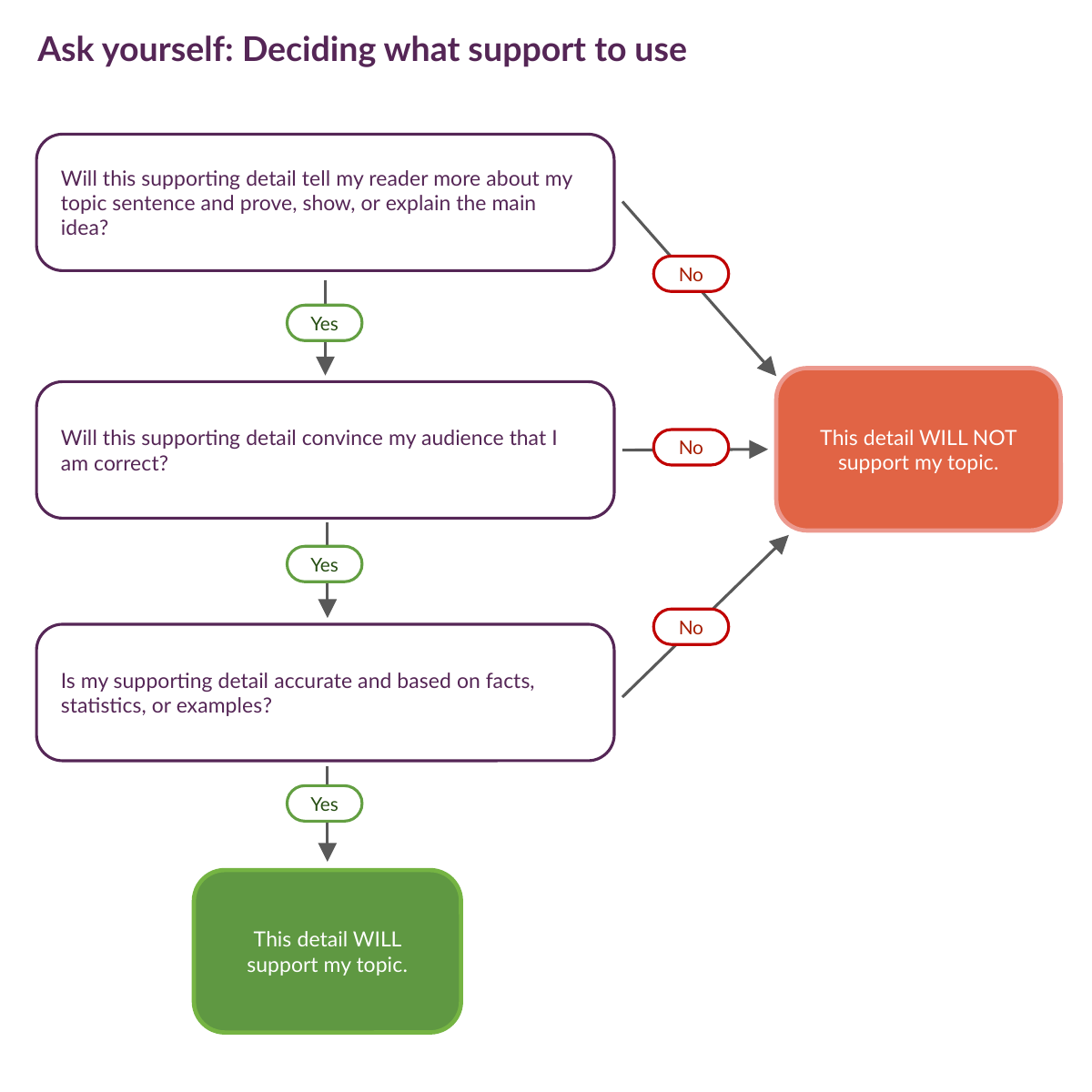

Ask yourself: Deciding what support to use
Will this supporting detail tell my reader more about my topic sentence and prove, show, or explain the main idea?
No
Yes
This detail WILL NOT support my topic.
Will this supporting detail convince my audience that I am correct?
No
Yes
No
Is my supporting detail accurate and based on facts, statistics, or examples?
Yes
This detail WILL support my topic.